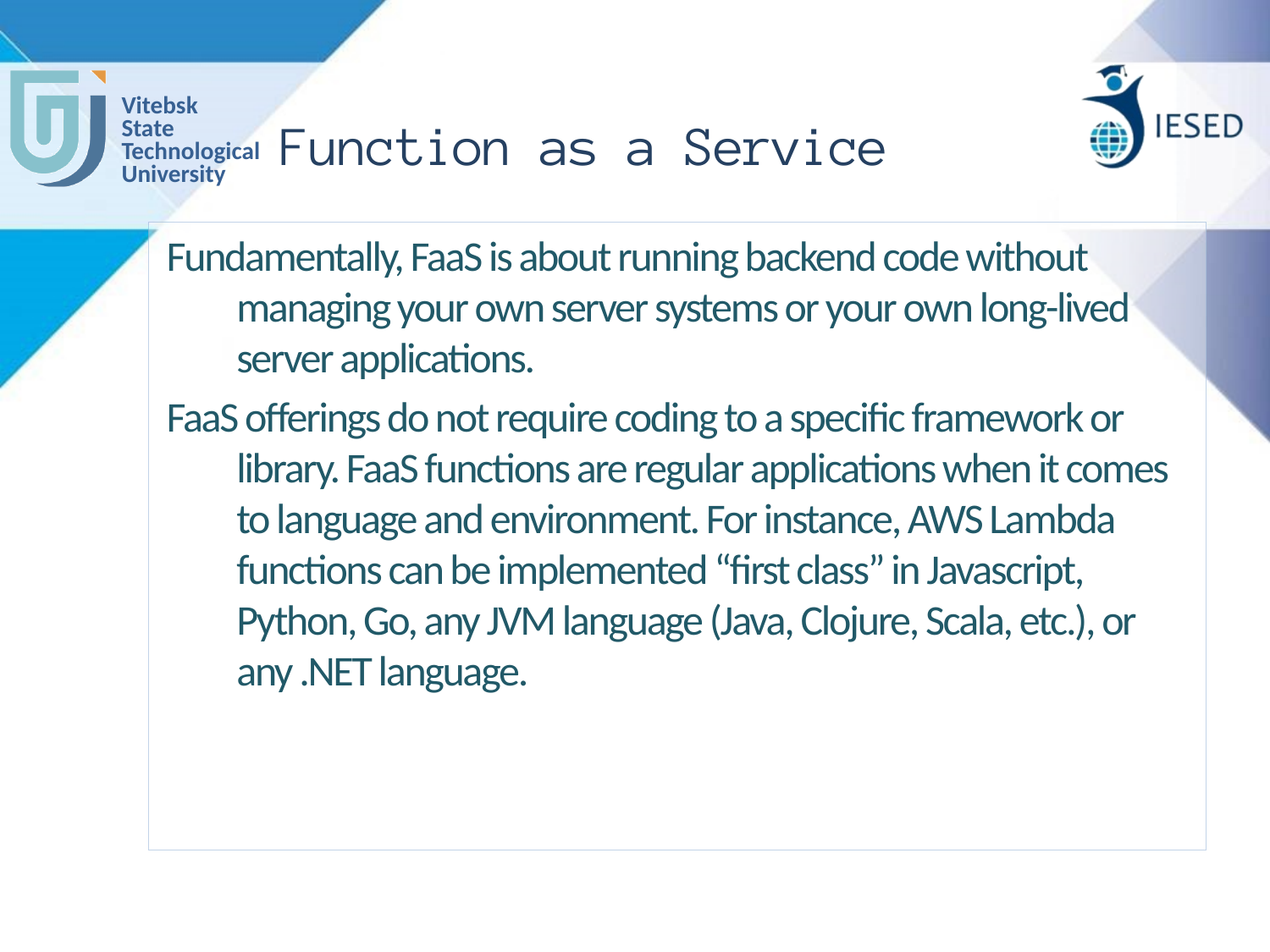

# Function as a Service
Fundamentally, FaaS is about running backend code without managing your own server systems or your own long-lived server applications.
FaaS offerings do not require coding to a specific framework or library. FaaS functions are regular applications when it comes to language and environment. For instance, AWS Lambda functions can be implemented “first class” in Javascript, Python, Go, any JVM language (Java, Clojure, Scala, etc.), or any .NET language.